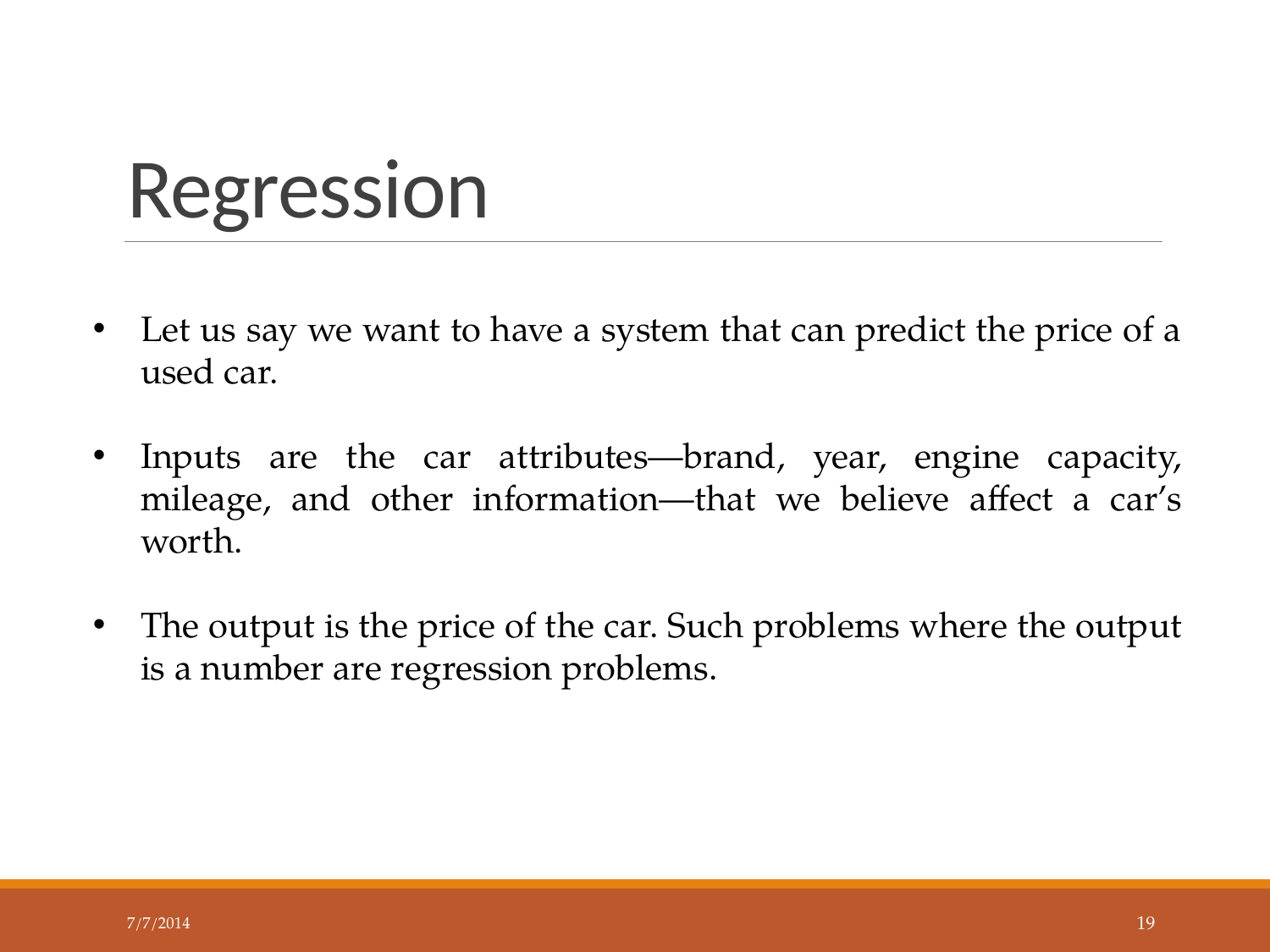

# Regression
Let us say we want to have a system that can predict the price of a used car.

Inputs are the car attributes—brand, year, engine capacity, mileage, and other information—that we believe aﬀect a car’s worth.

The output is the price of the car. Such problems where the output is a number are regression problems.
7/7/2014
19